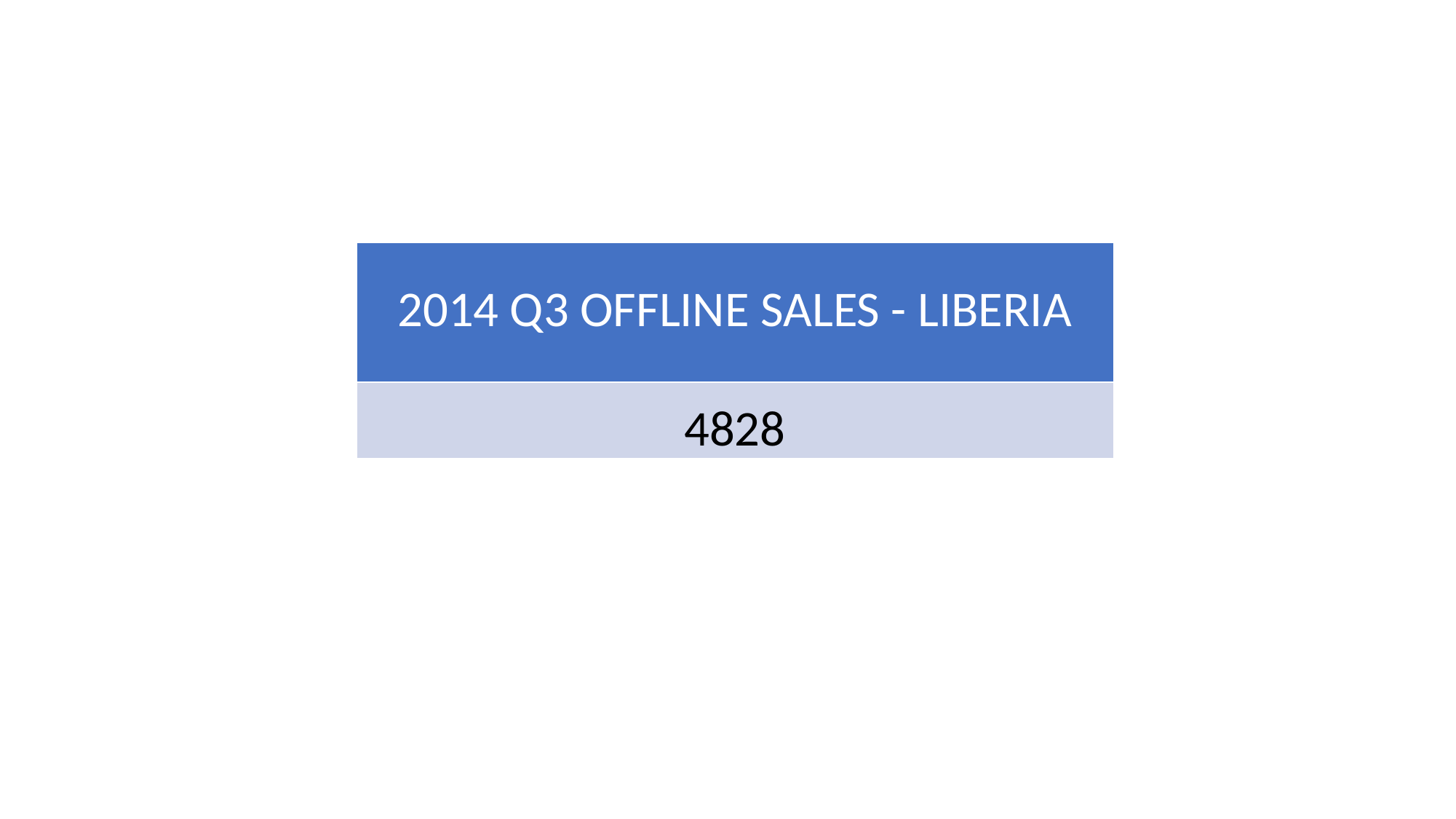

| 2014 Q3 OFFLINE SALES - LIBERIA |
| --- |
| 4828 |